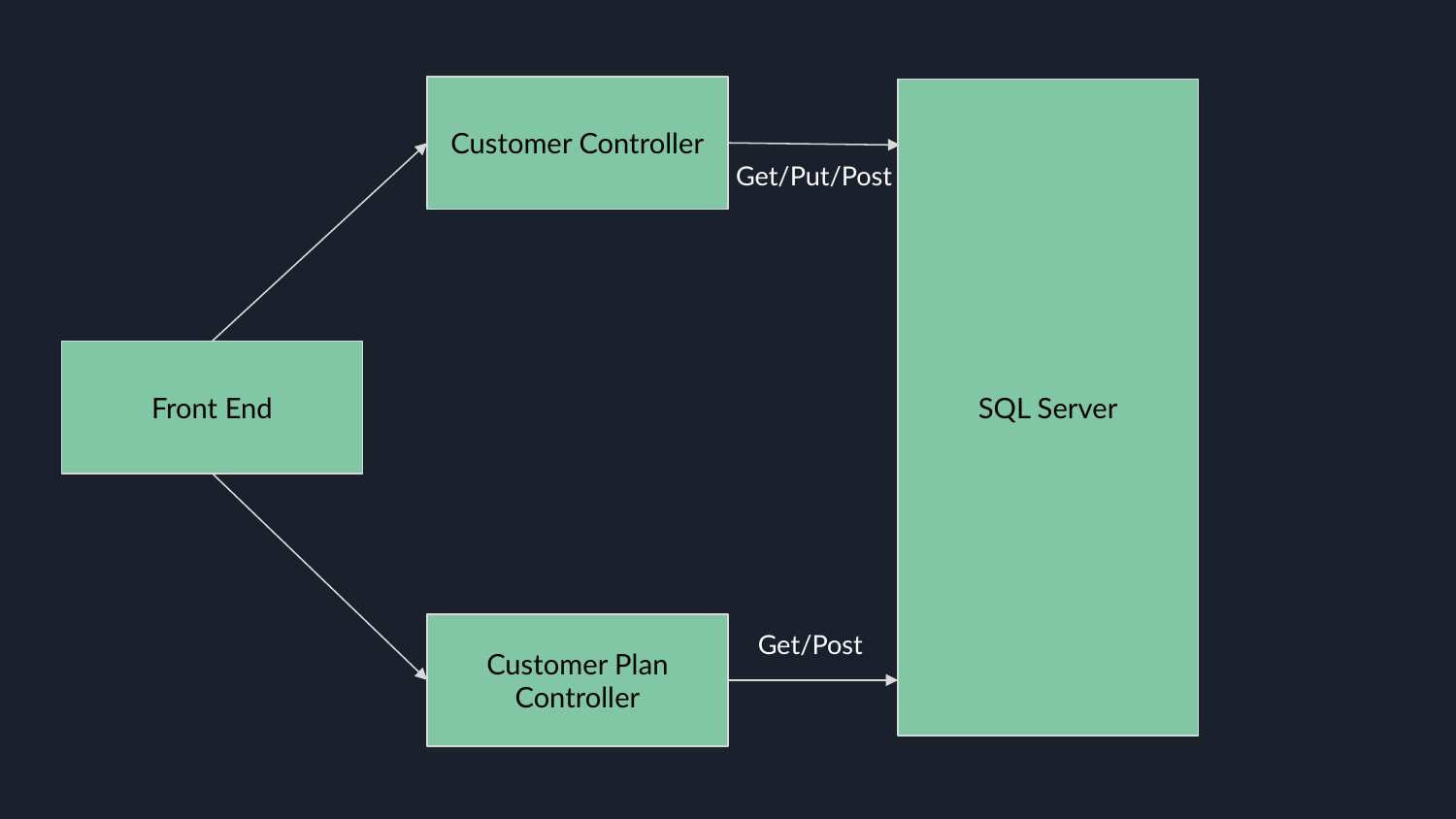

Customer Controller
SQL Server
Get/Put/Post
Front End
Customer Plan Controller
Get/Post